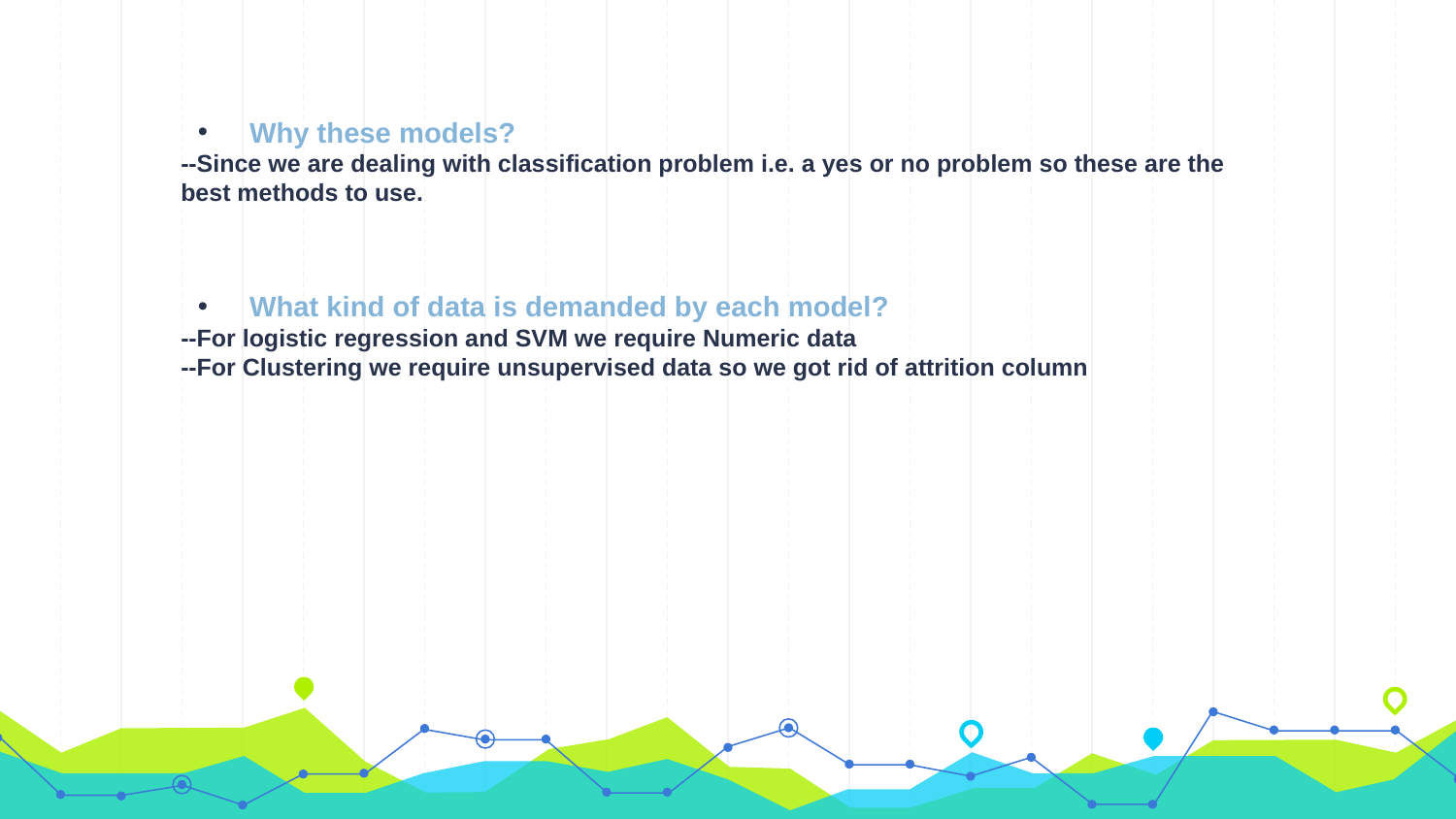

Why these models?
--Since we are dealing with classification problem i.e. a yes or no problem so these are the best methods to use.

What kind of data is demanded by each model?
--For logistic regression and SVM we require Numeric data
--For Clustering we require unsupervised data so we got rid of attrition column